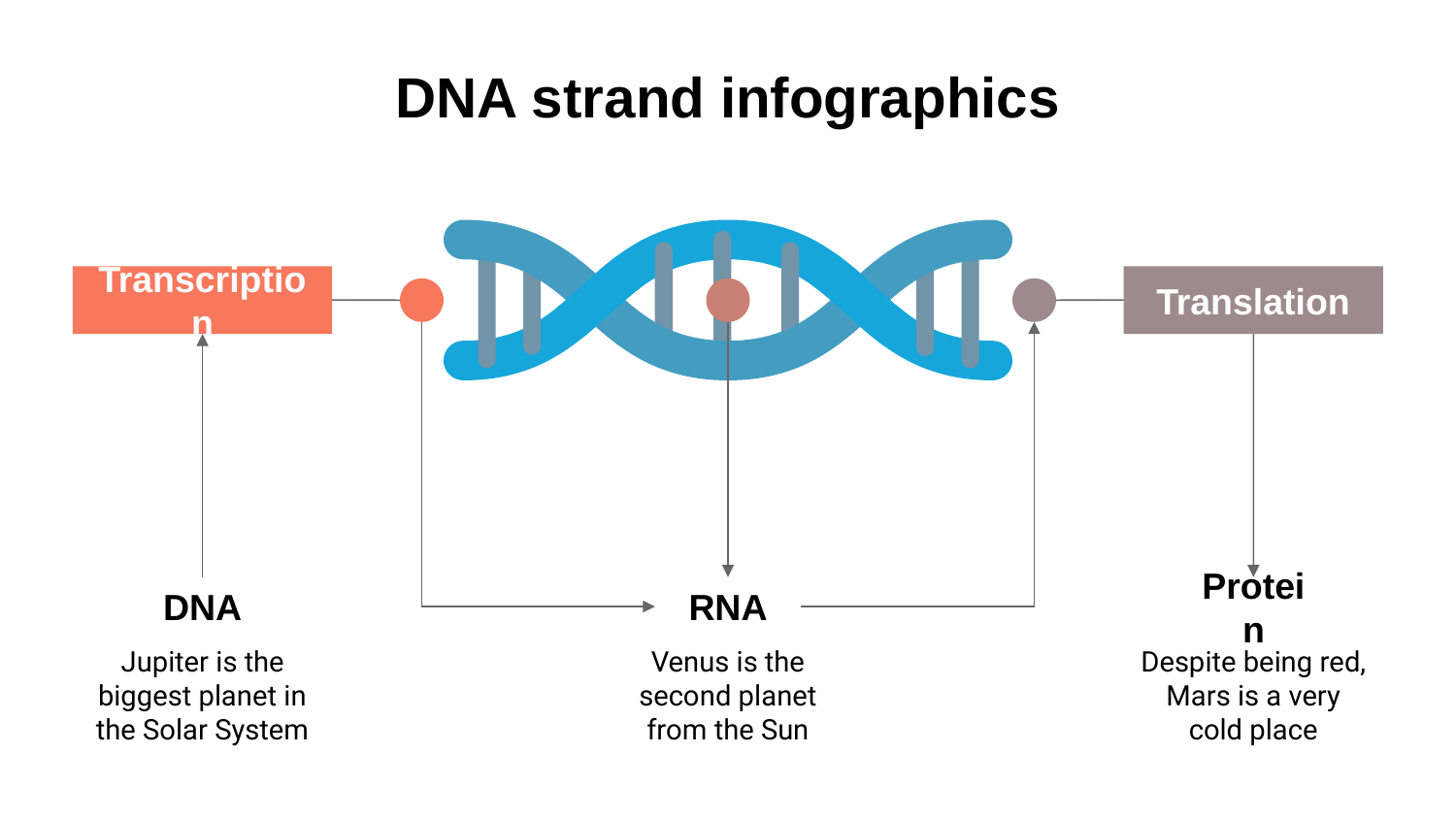

# DNA strand infographics
Transcription
Translation

DNA
Jupiter is the biggest planet in the Solar System
RNA
Venus is the second planet from the Sun
Protein
Despite being red, Mars is a very cold place